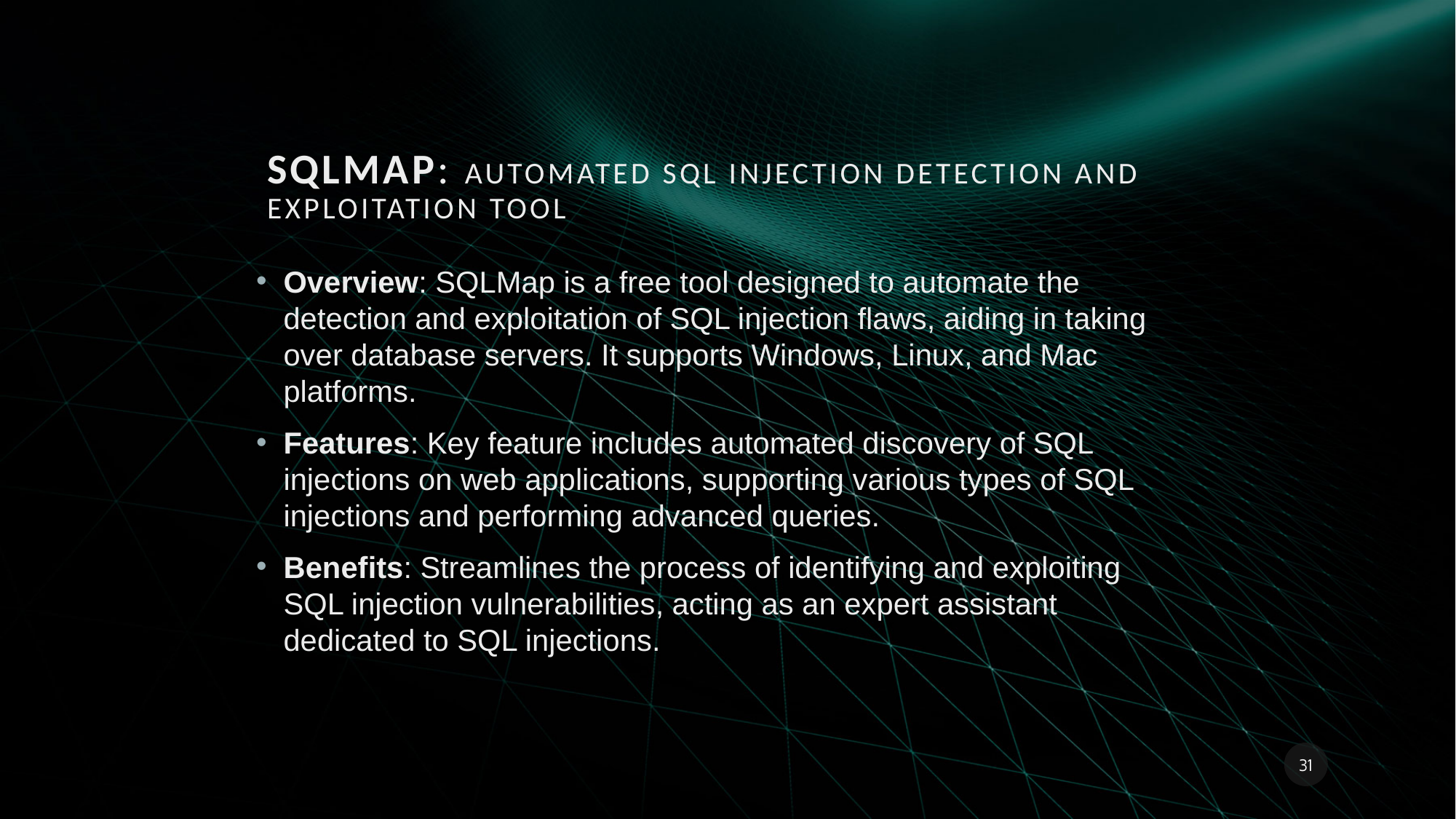

# SQLMap: Automated SQL Injection Detection and Exploitation Tool
Overview: SQLMap is a free tool designed to automate the detection and exploitation of SQL injection flaws, aiding in taking over database servers. It supports Windows, Linux, and Mac platforms.
Features: Key feature includes automated discovery of SQL injections on web applications, supporting various types of SQL injections and performing advanced queries.
Benefits: Streamlines the process of identifying and exploiting SQL injection vulnerabilities, acting as an expert assistant dedicated to SQL injections.
31